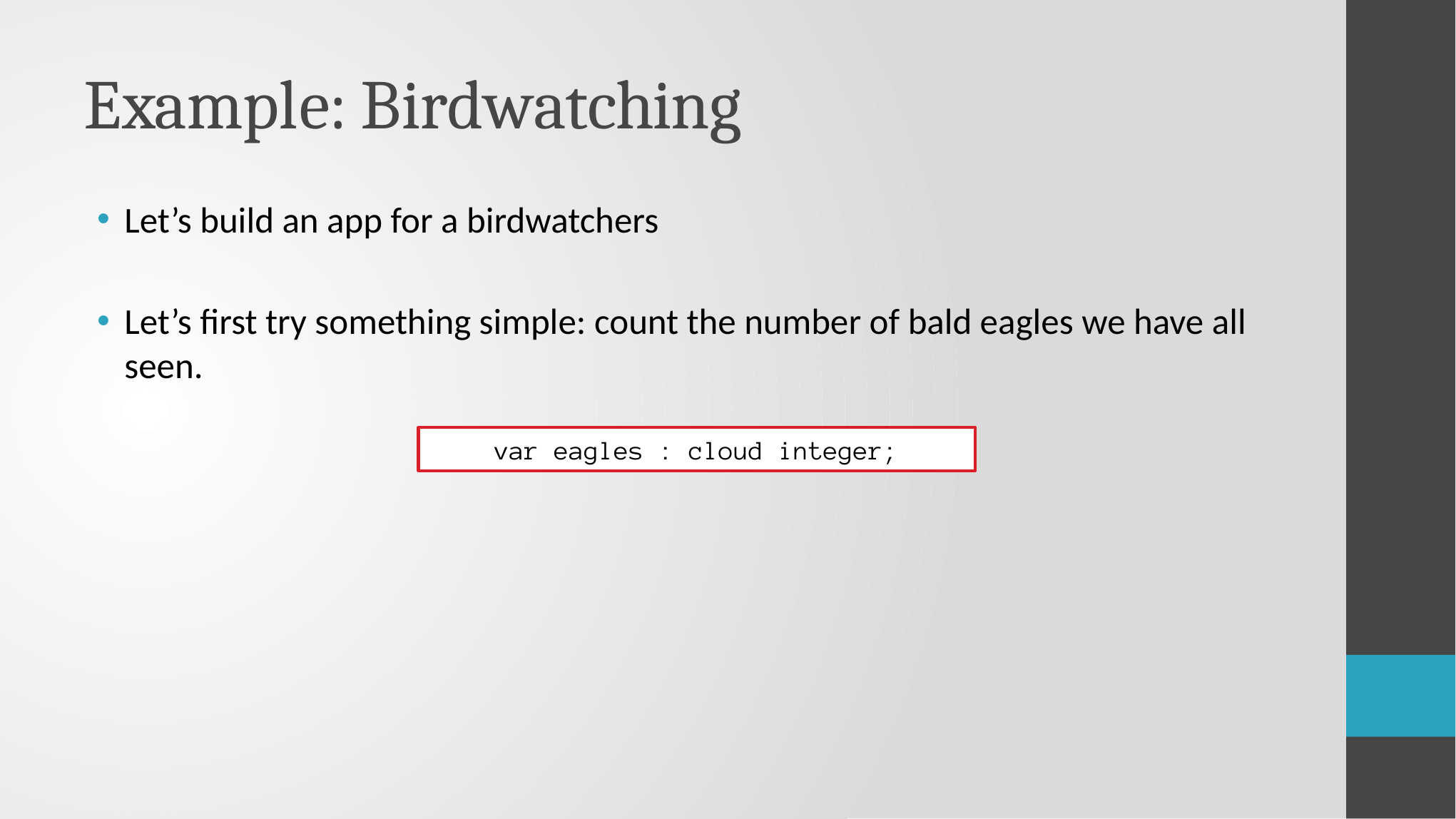

# Example: Birdwatching
Let’s build an app for a birdwatchers

Let’s first try something simple: count the number of bald eagles we have all seen.

var eagles : cloud integer;